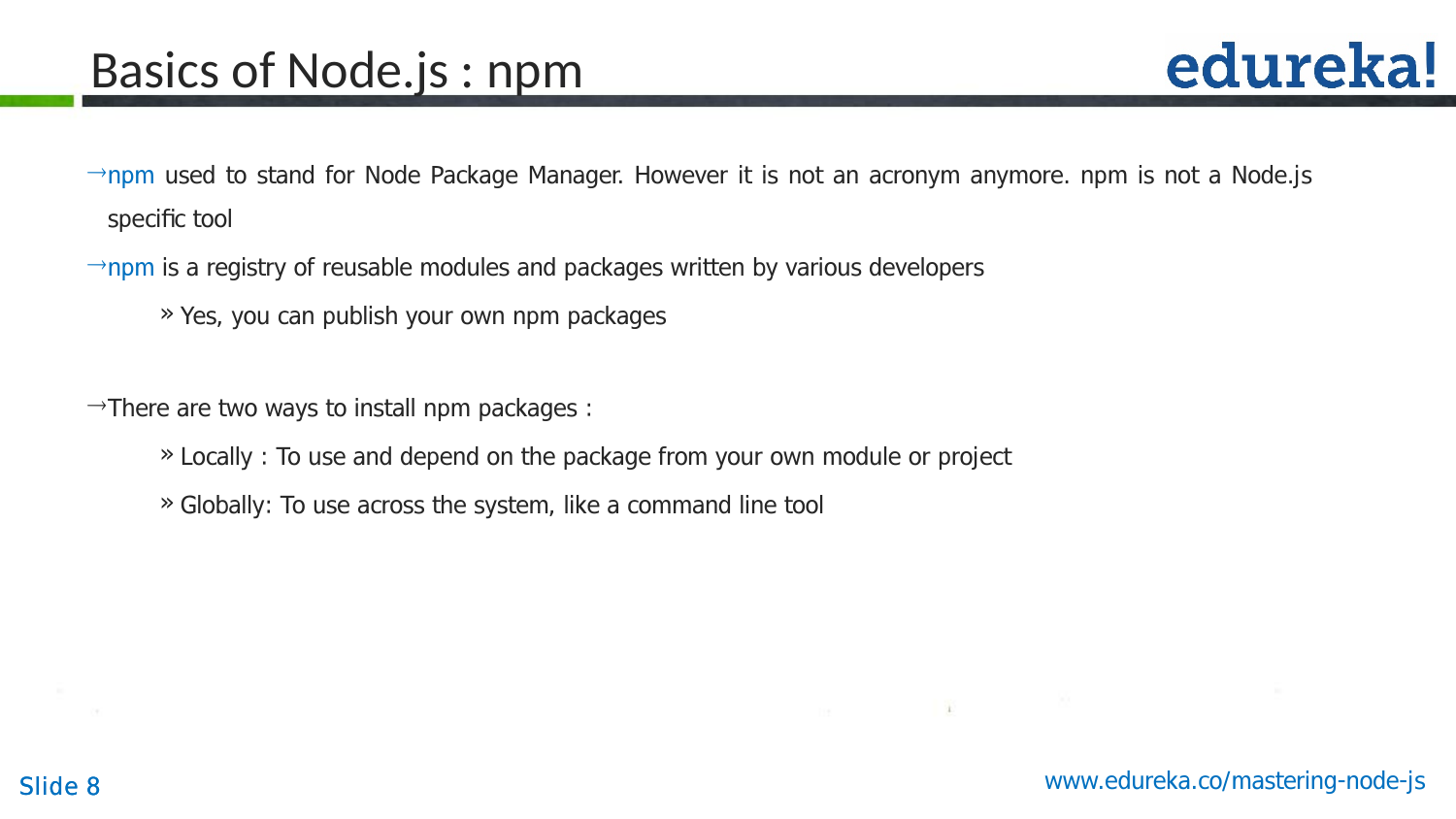

# Basics of Node.js : npm
npm used to stand for Node Package Manager. However it is not an acronym anymore. npm is not a Node.js specific tool
npm is a registry of reusable modules and packages written by various developers
Yes, you can publish your own npm packages
There are two ways to install npm packages :
Locally : To use and depend on the package from your own module or project
Globally: To use across the system, like a command line tool